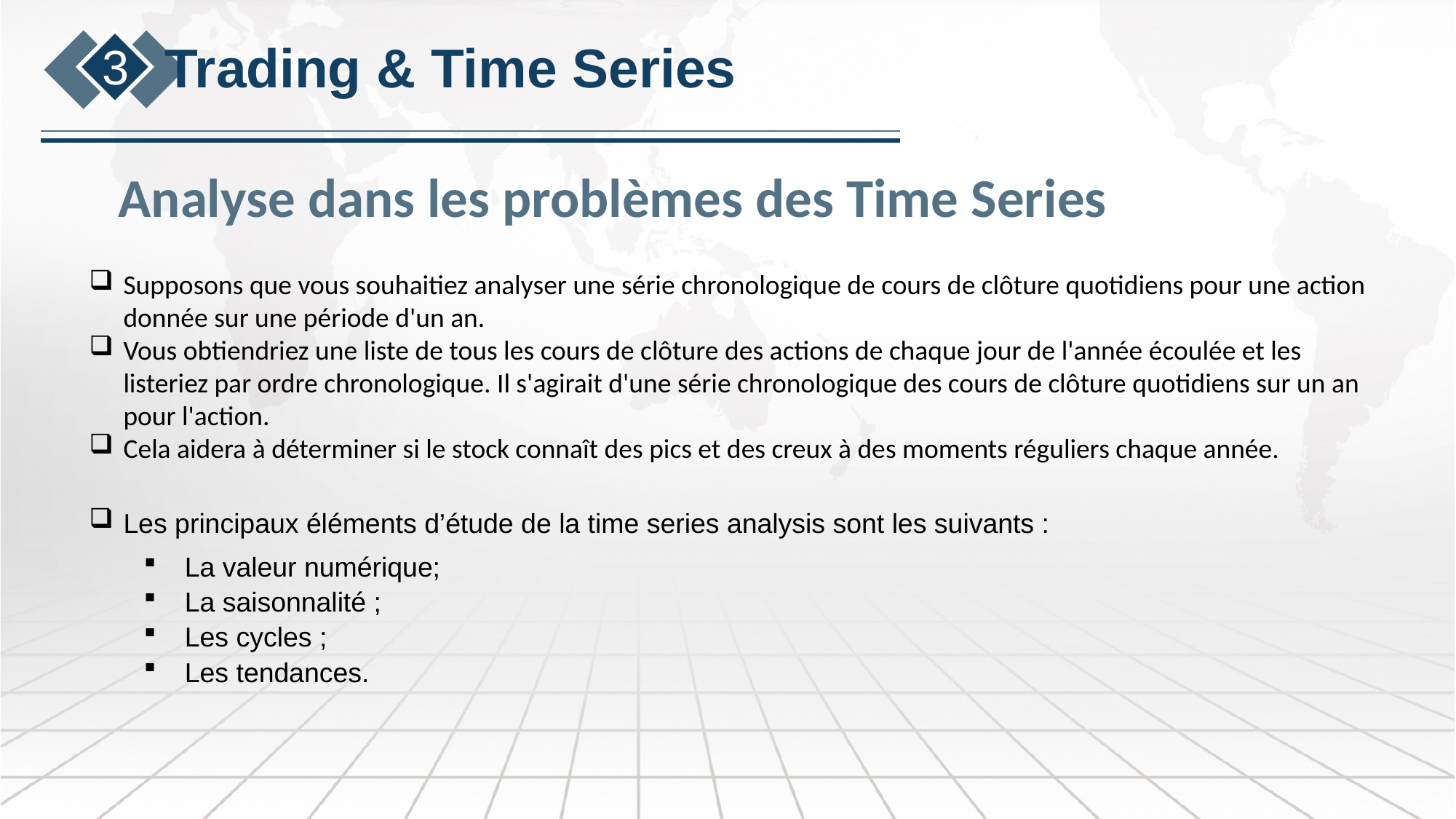

Trading & Time Series
3

Analyse dans les problèmes des Time Series
Supposons que vous souhaitiez analyser une série chronologique de cours de clôture quotidiens pour une action donnée sur une période d'un an.
Vous obtiendriez une liste de tous les cours de clôture des actions de chaque jour de l'année écoulée et les listeriez par ordre chronologique. Il s'agirait d'une série chronologique des cours de clôture quotidiens sur un an pour l'action.
Cela aidera à déterminer si le stock connaît des pics et des creux à des moments réguliers chaque année.

Les principaux éléments d’étude de la time series analysis sont les suivants :
La valeur numérique;
La saisonnalité ;
Les cycles ;
Les tendances.